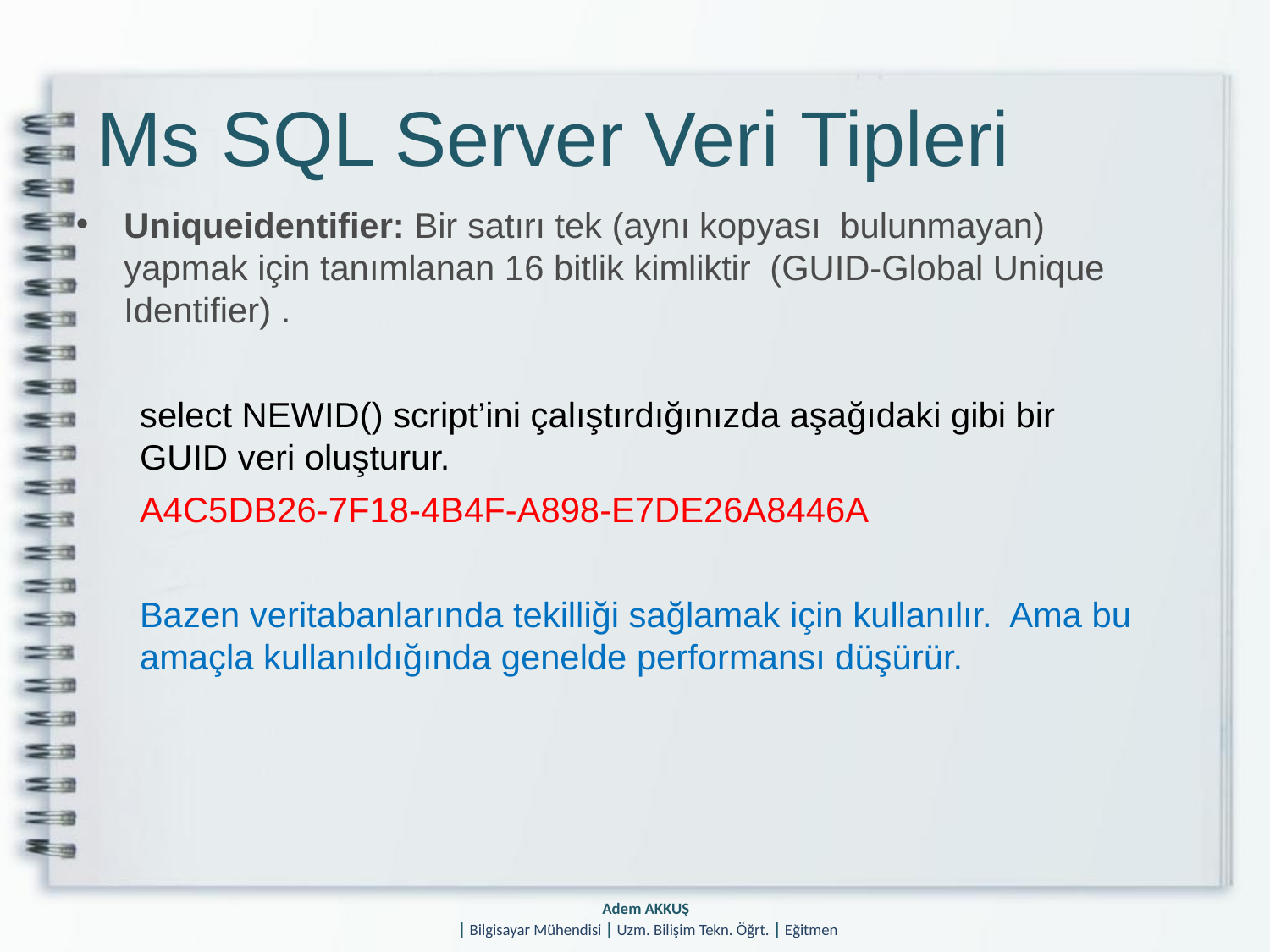

# Ms SQL Server Veri Tipleri
Uniqueidentifier: Bir satırı tek (aynı kopyası  bulunmayan) yapmak için tanımlanan 16 bitlik kimliktir  (GUID-Global Unique Identifier) .

select NEWID() script’ini çalıştırdığınızda aşağıdaki gibi bir GUID veri oluşturur.
A4C5DB26-7F18-4B4F-A898-E7DE26A8446A

Bazen veritabanlarında tekilliği sağlamak için kullanılır.  Ama bu amaçla kullanıldığında genelde performansı düşürür.

Adem AKKUŞ
| Bilgisayar Mühendisi | Uzm. Bilişim Tekn. Öğrt. | Eğitmen